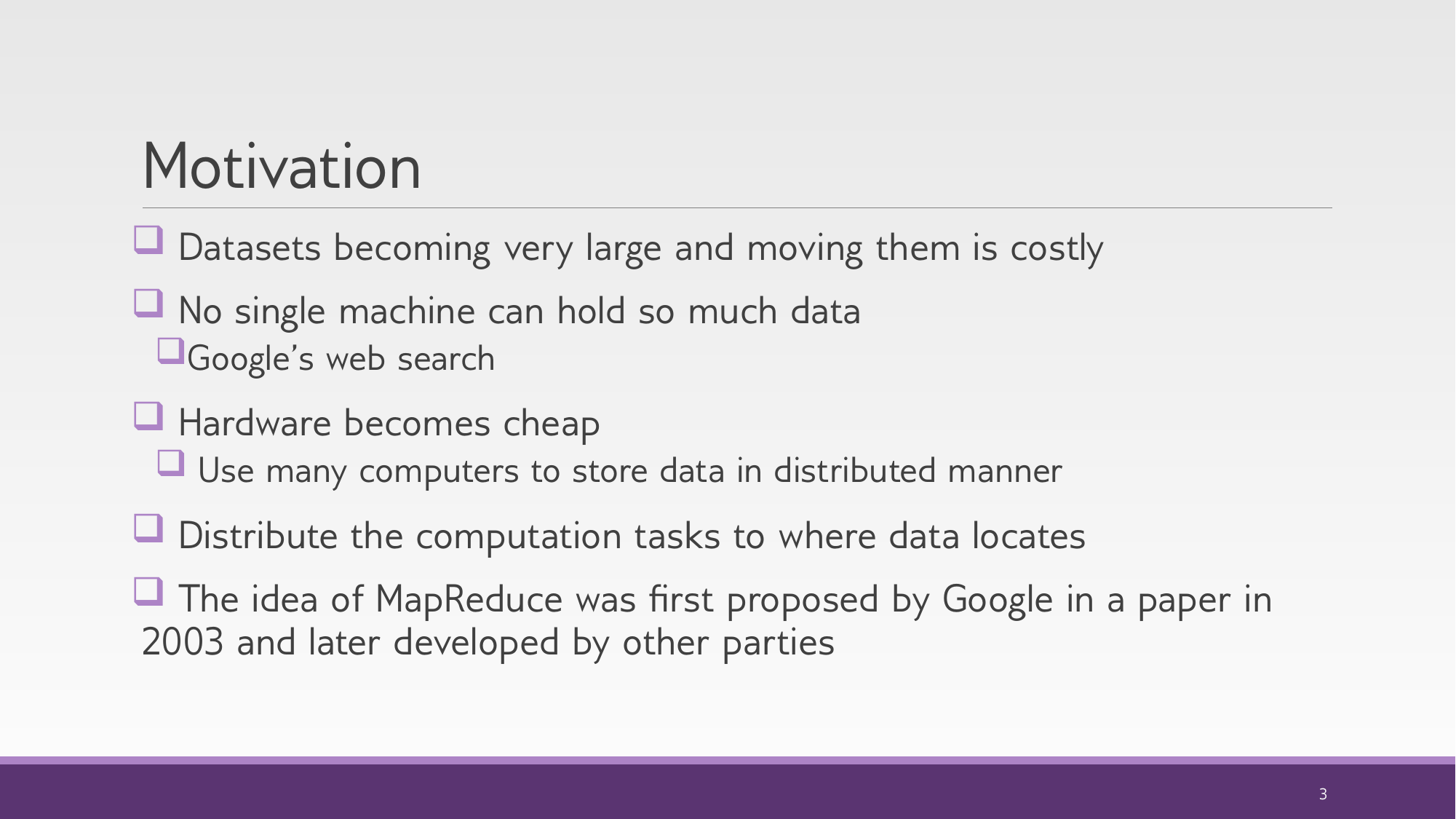

# Motivation
 Datasets becoming very large and moving them is costly
 No single machine can hold so much data
Google’s web search
 Hardware becomes cheap
 Use many computers to store data in distributed manner
 Distribute the computation tasks to where data locates
 The idea of MapReduce was first proposed by Google in a paper in 2003 and later developed by other parties
3